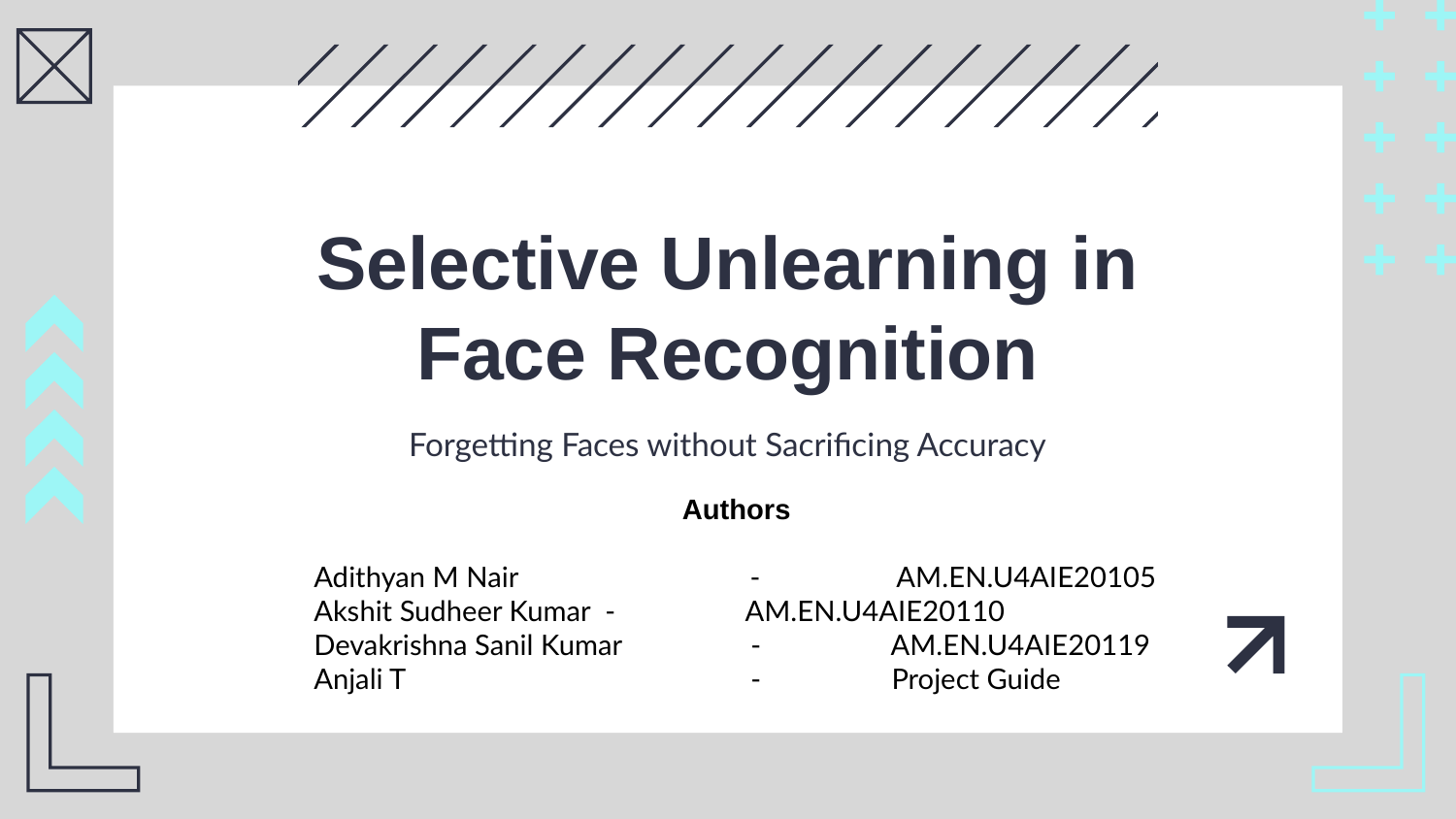

# Selective Unlearning in Face Recognition
Forgetting Faces without Sacrificing Accuracy
Authors

Adithyan M Nair	                    - 	AM.EN.U4AIE20105
Akshit Sudheer Kumar 	-                  AM.EN.U4AIE20110
Devakrishna Sanil Kumar 	-                  AM.EN.U4AIE20119
Anjali T			-                  Project Guide